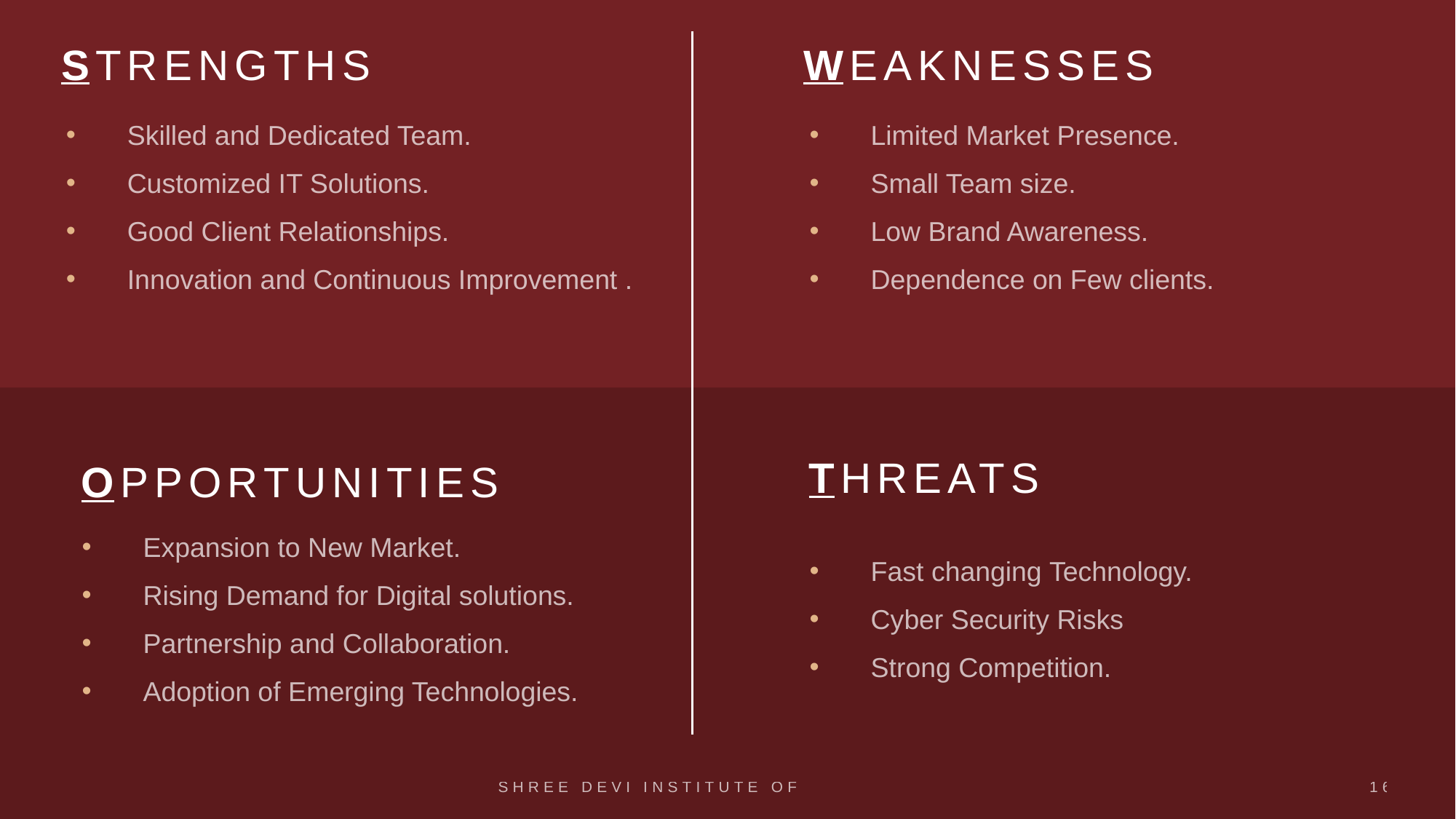

# strengths
weaknesses
Skilled and Dedicated Team.
Customized IT Solutions.
Good Client Relationships.
Innovation and Continuous Improvement .
Limited Market Presence.
Small Team size.
Low Brand Awareness.
Dependence on Few clients.

threats
OPPORTUNITIES
Expansion to New Market.
Rising Demand for Digital solutions.
Partnership and Collaboration.
Adoption of Emerging Technologies.
Fast changing Technology.
Cyber Security Risks
Strong Competition.
SHREE DEVI INSTITUTE OF TECHNOLOGY
16